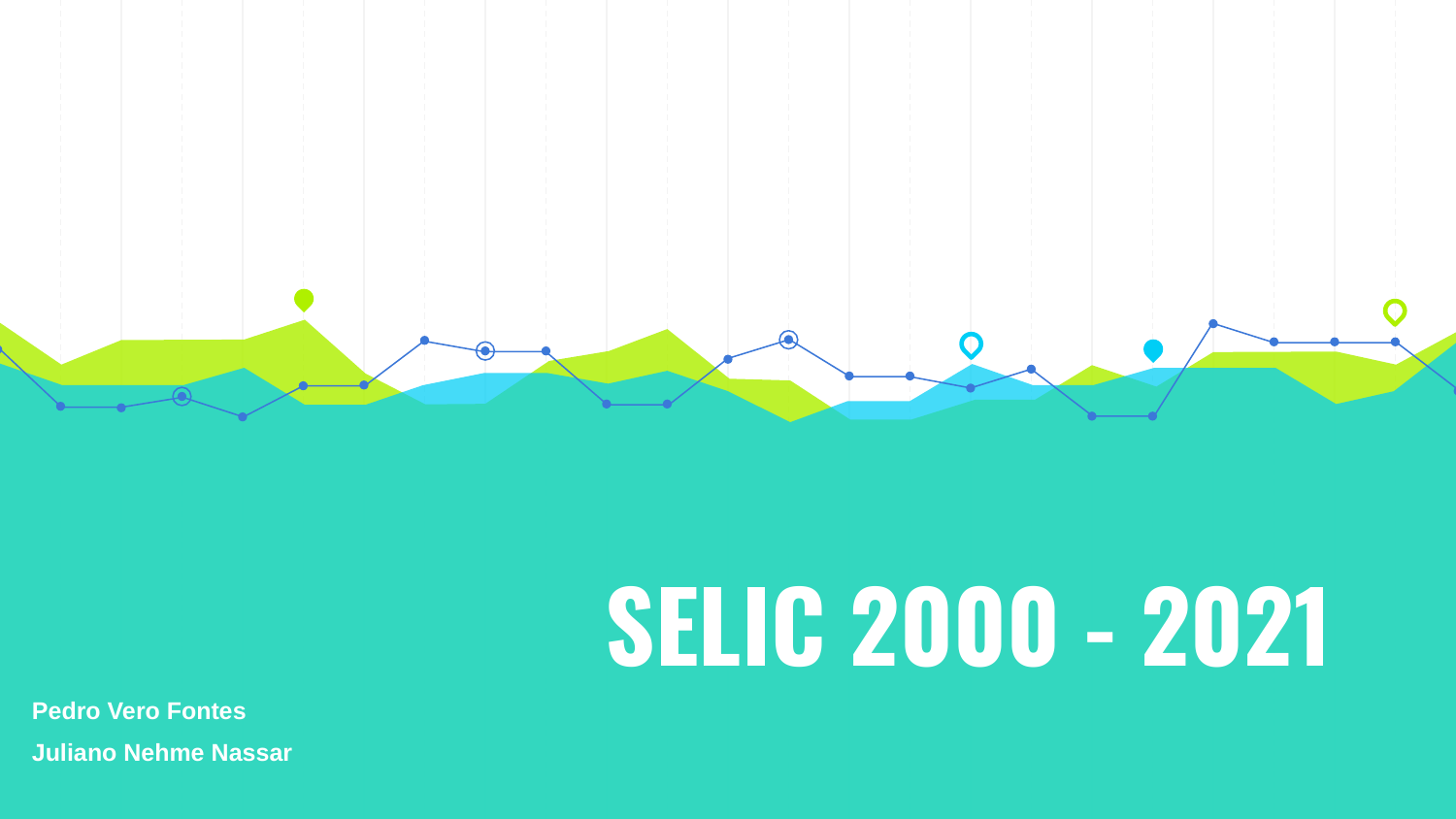

# SELIC 2000 - 2021
Pedro Vero Fontes
Juliano Nehme Nassar